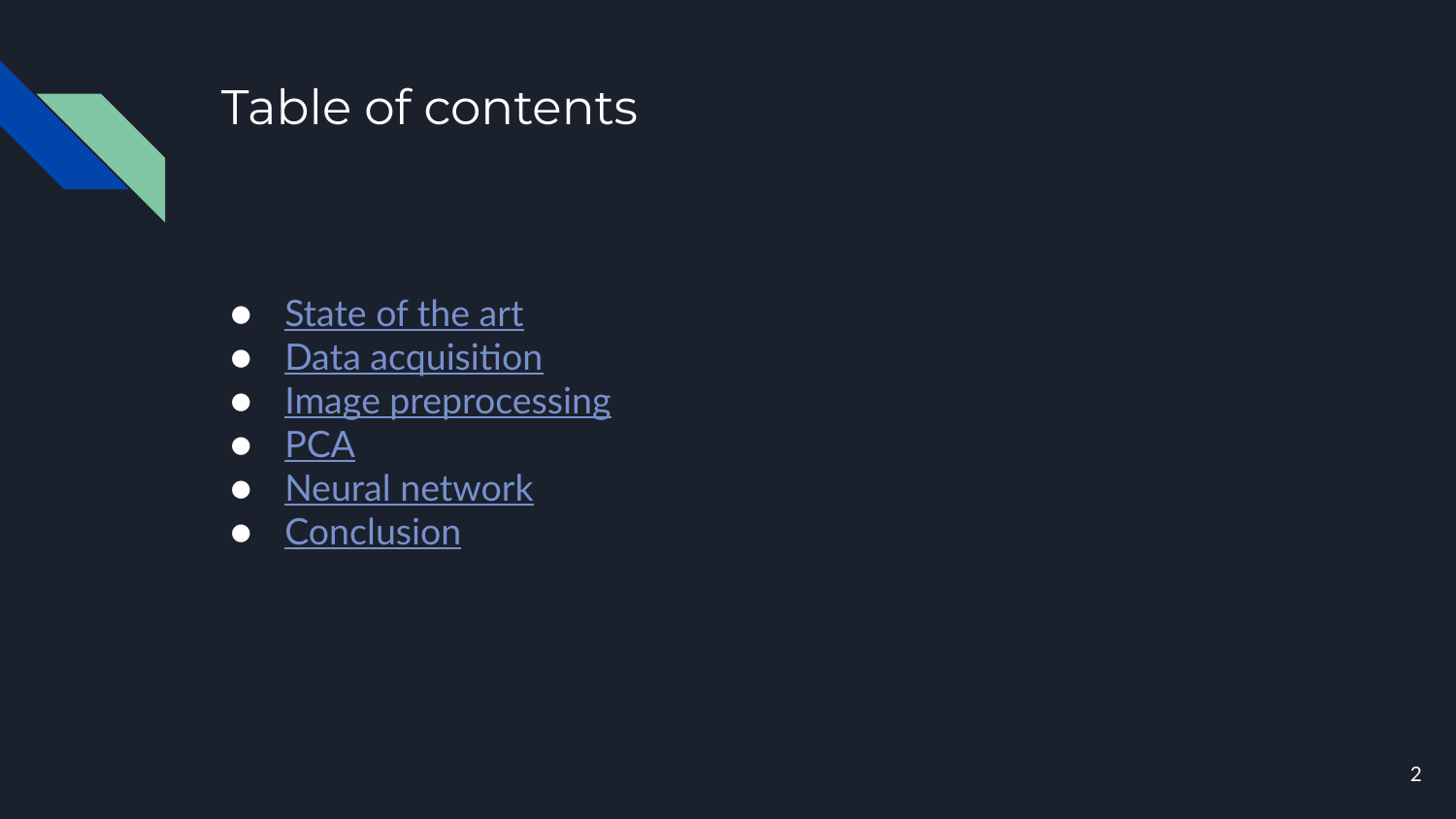

# Table of contents

State of the art
Data acquisition
Image preprocessing
PCA
Neural network
Conclusion

2